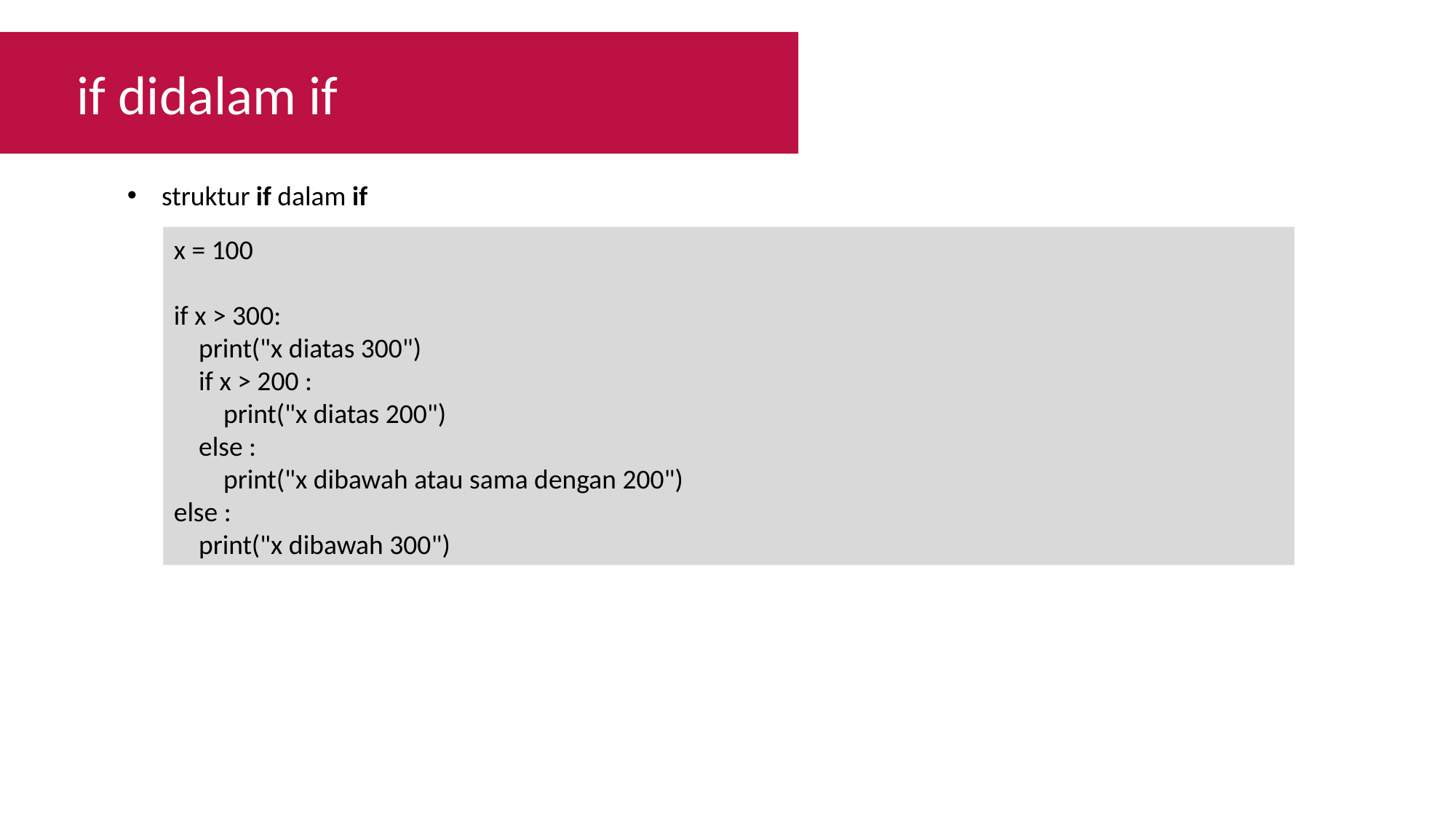

if didalam if
struktur if dalam if
x = 100

if x > 300:
    print("x diatas 300")
    if x > 200 :
        print("x diatas 200")
    else :
        print("x dibawah atau sama dengan 200")
else :
    print("x dibawah 300")